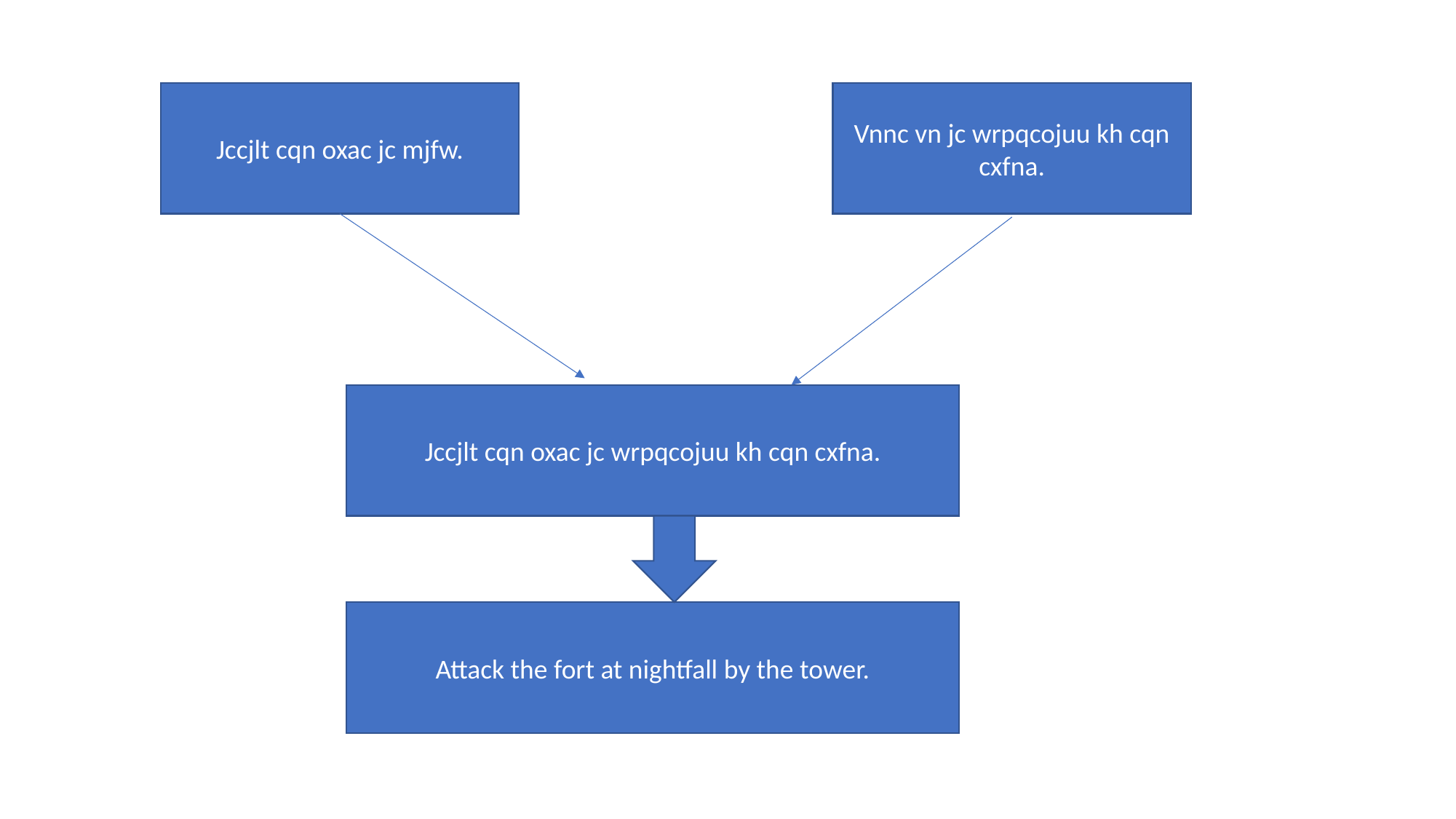

Jccjlt cqn oxac jc mjfw.
Vnnc vn jc wrpqcojuu kh cqn cxfna.
Jccjlt cqn oxac jc wrpqcojuu kh cqn cxfna.

Attack the fort at nightfall by the tower.